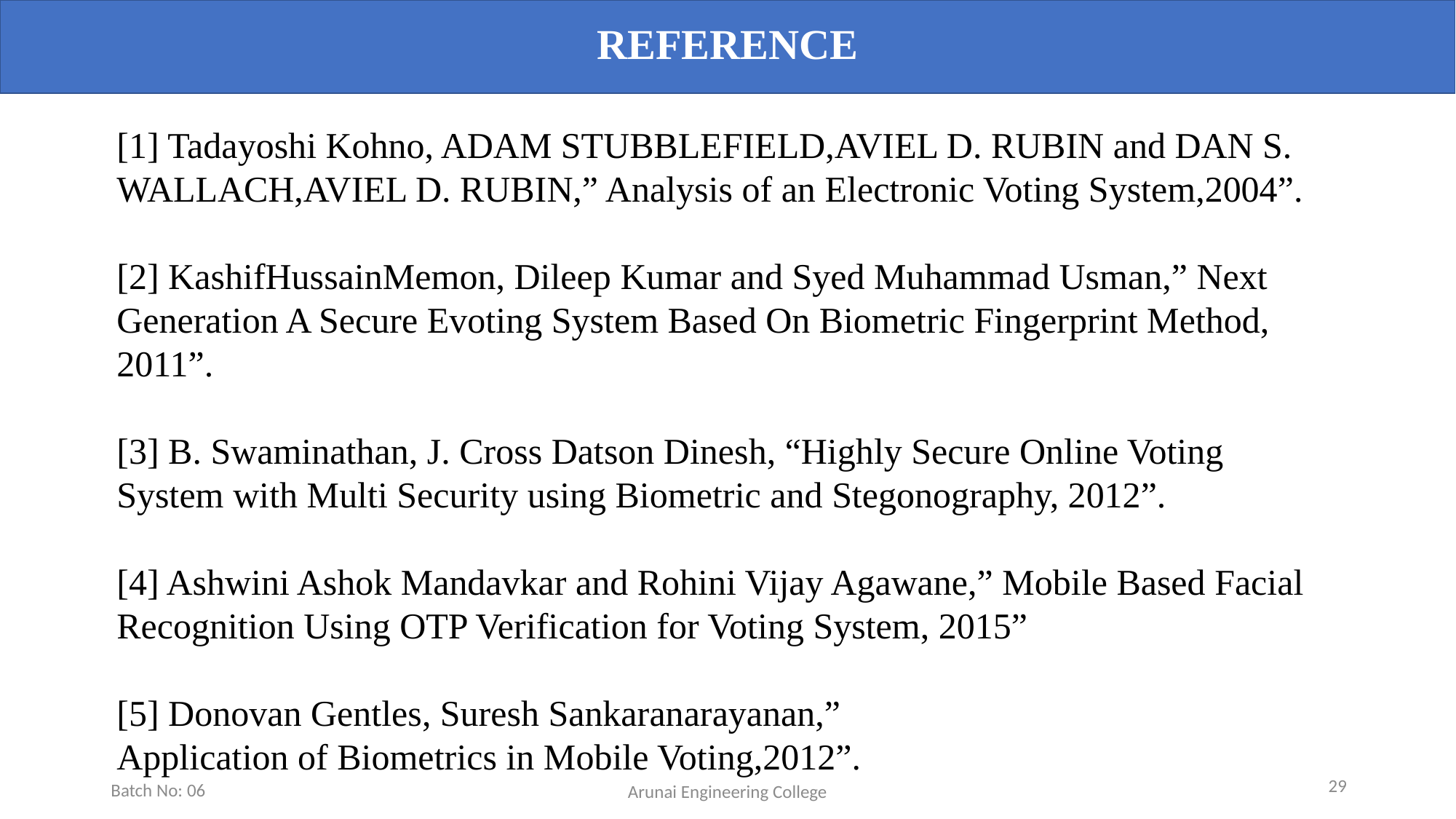

REFERENCE
[1] Tadayoshi Kohno, ADAM STUBBLEFIELD,AVIEL D. RUBIN and DAN S. WALLACH,AVIEL D. RUBIN,” Analysis of an Electronic Voting System,2004”.

[2] KashifHussainMemon, Dileep Kumar and Syed Muhammad Usman,” Next Generation A Secure Evoting System Based On Biometric Fingerprint Method, 2011”.

[3] B. Swaminathan, J. Cross Datson Dinesh, “Highly Secure Online Voting System with Multi Security using Biometric and Stegonography, 2012”.

[4] Ashwini Ashok Mandavkar and Rohini Vijay Agawane,” Mobile Based Facial Recognition Using OTP Verification for Voting System, 2015”

[5] Donovan Gentles, Suresh Sankaranarayanan,”
Application of Biometrics in Mobile Voting,2012”.
29
Batch No: 06
Arunai Engineering College